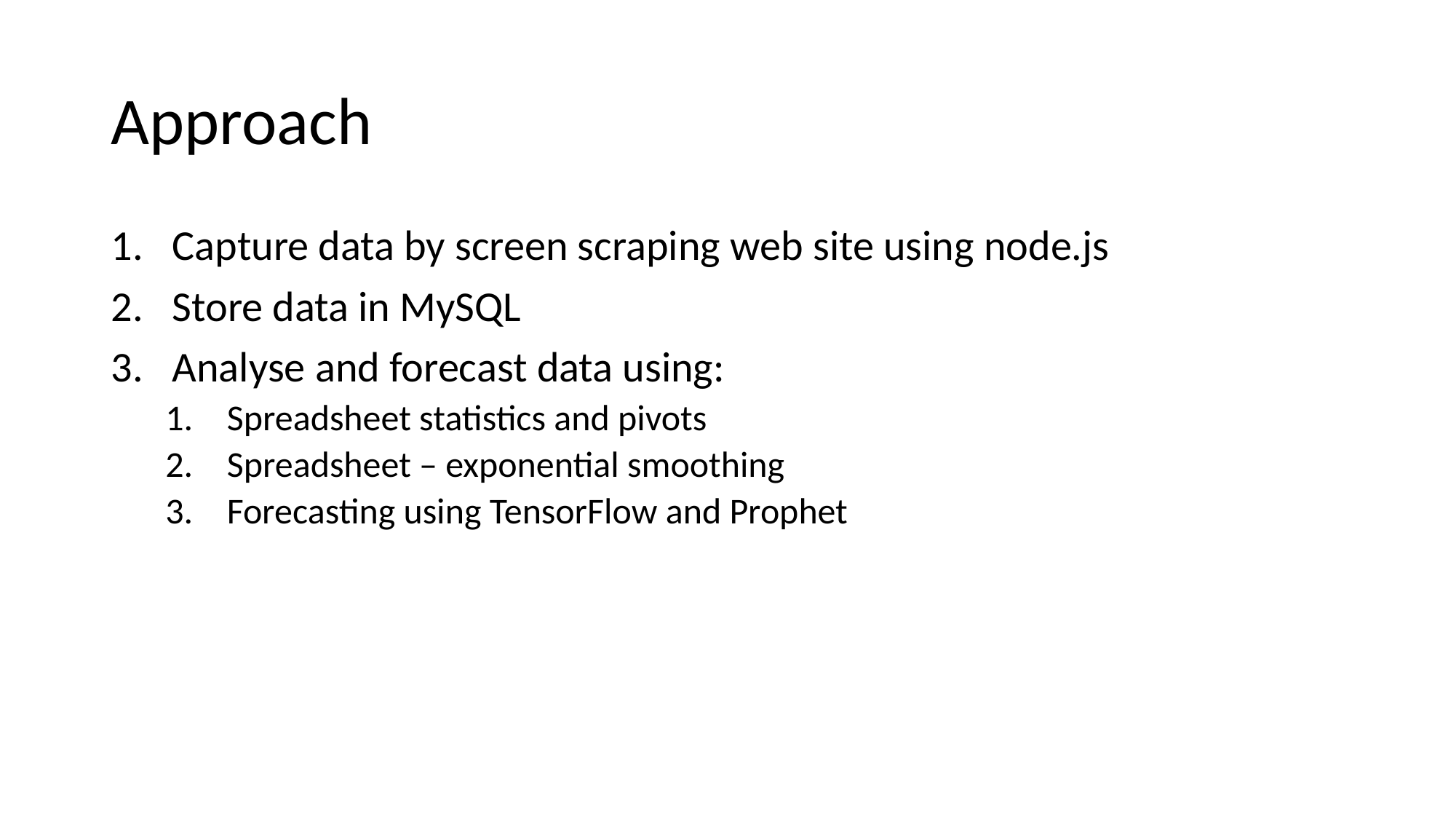

# Approach
Capture data by screen scraping web site using node.js
Store data in MySQL
Analyse and forecast data using:
Spreadsheet statistics and pivots
Spreadsheet – exponential smoothing
Forecasting using TensorFlow and Prophet